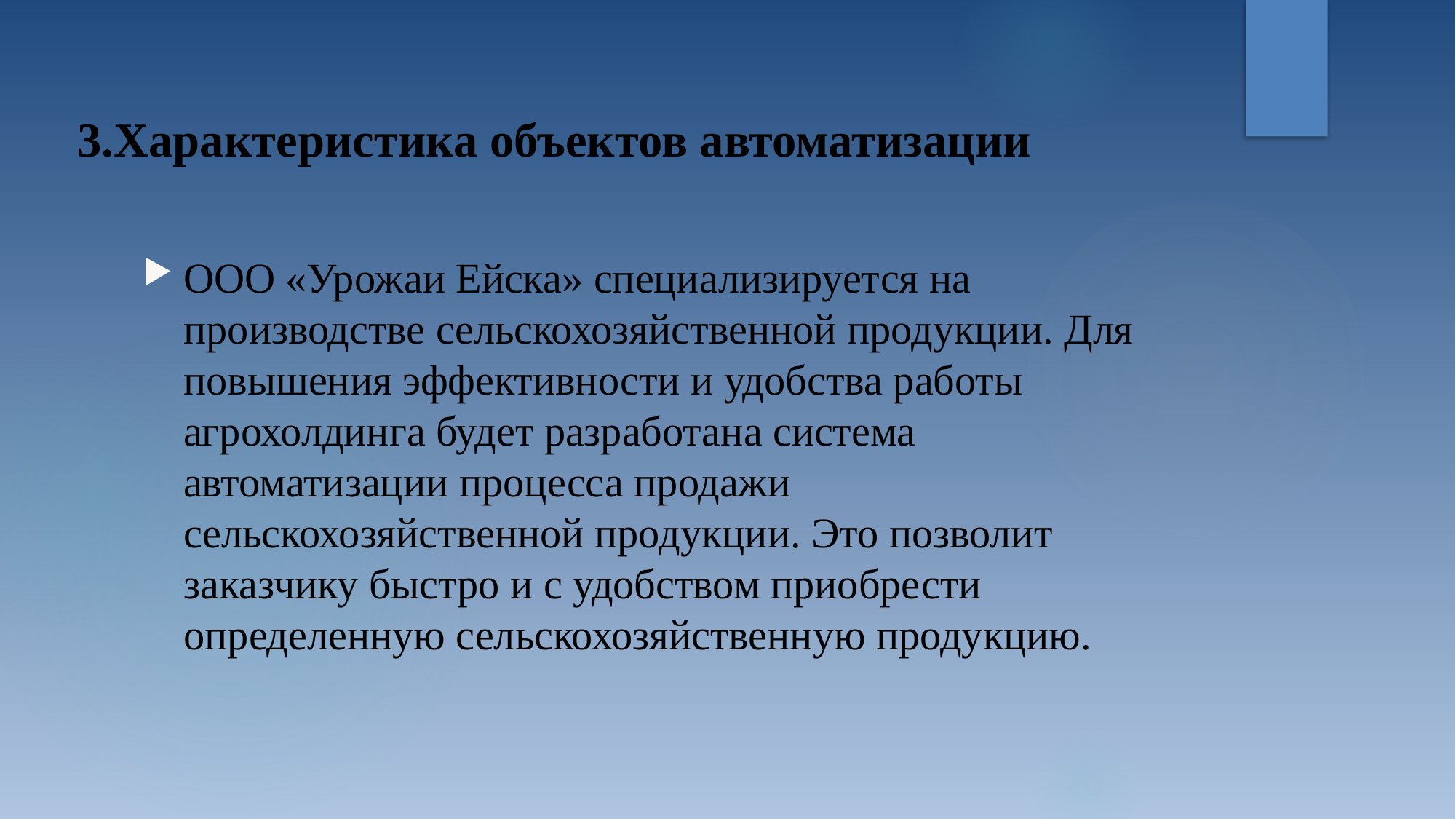

# 3.Характеристика объектов автоматизации
ООО «Урожаи Ейска» специализируется на производстве сельскохозяйственной продукции. Для повышения эффективности и удобства работы агрохолдинга будет разработана система автоматизации процесса продажи сельскохозяйственной продукции. Это позволит заказчику быстро и с удобством приобрести определенную сельскохозяйственную продукцию.